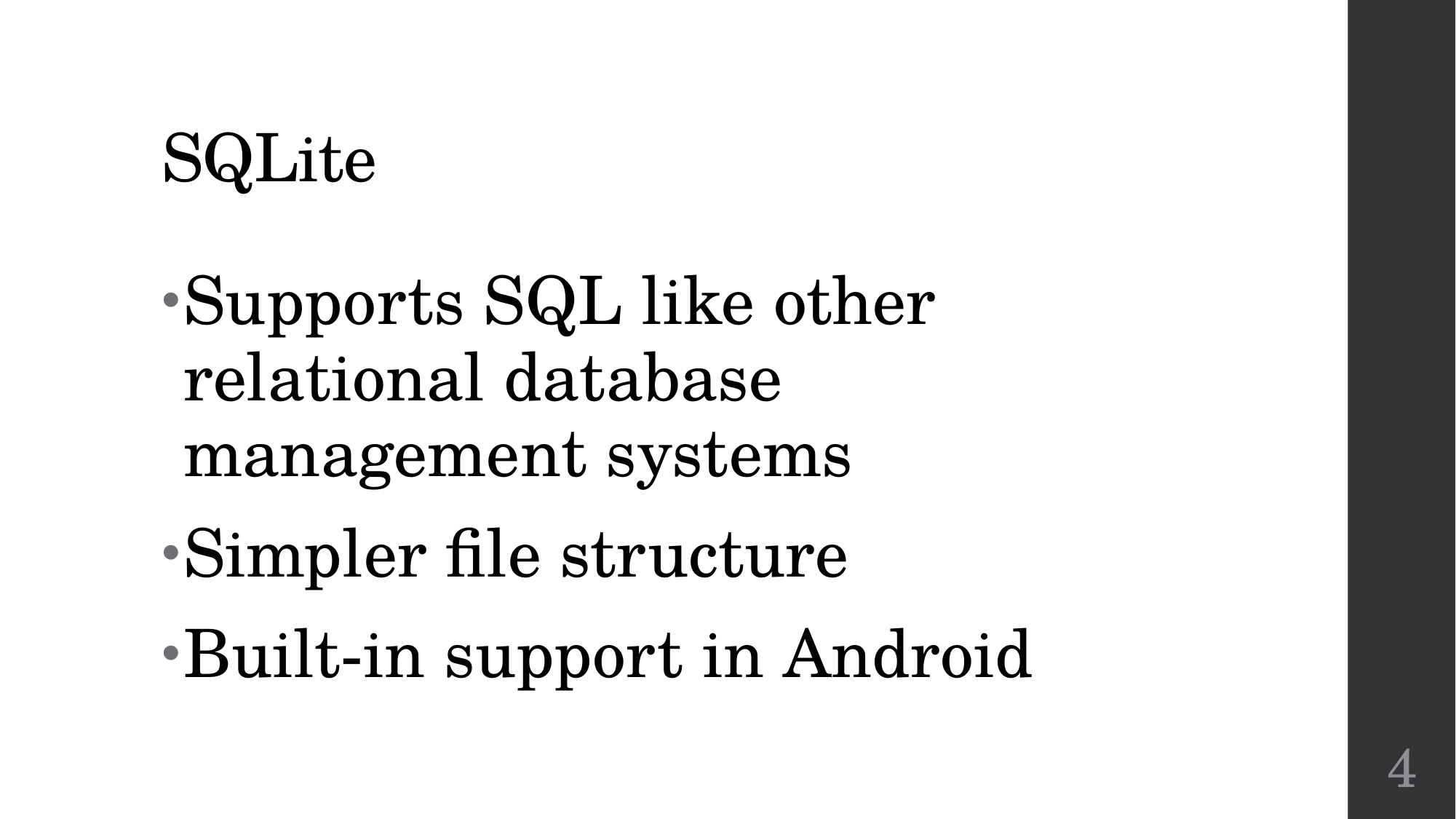

# SQLite
Supports SQL like other relational database management systems
Simpler file structure
Built-in support in Android
4